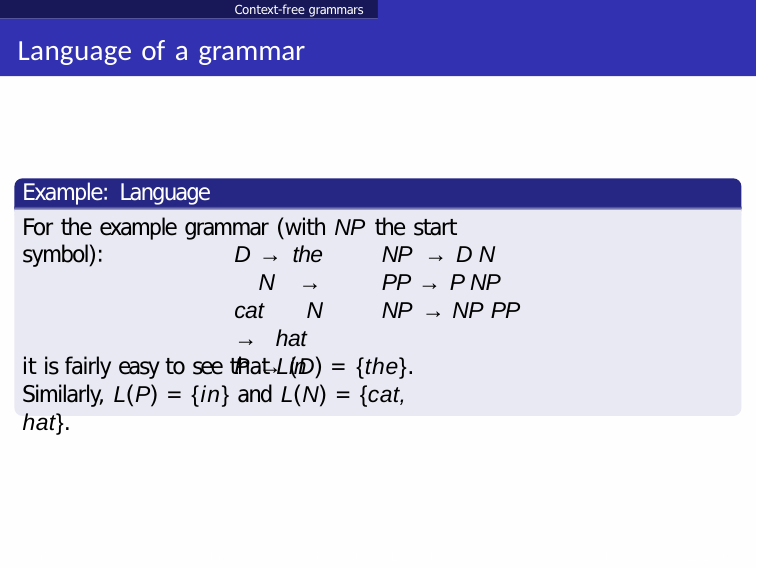

Context-free grammars
# Language of a grammar
Example: Language
For the example grammar (with NP the start symbol):

D → the  N → cat  N → hat  P → in
NP → D N  PP → P NP  NP → NP PP
it is fairly easy to see that L(D) = {the}.  Similarly, L(P) = {in} and L(N) = {cat, hat}.
Qc Copyrighted material
Shuly Wintner  (University of Haifa)
Computational Linguistics
241 / 689